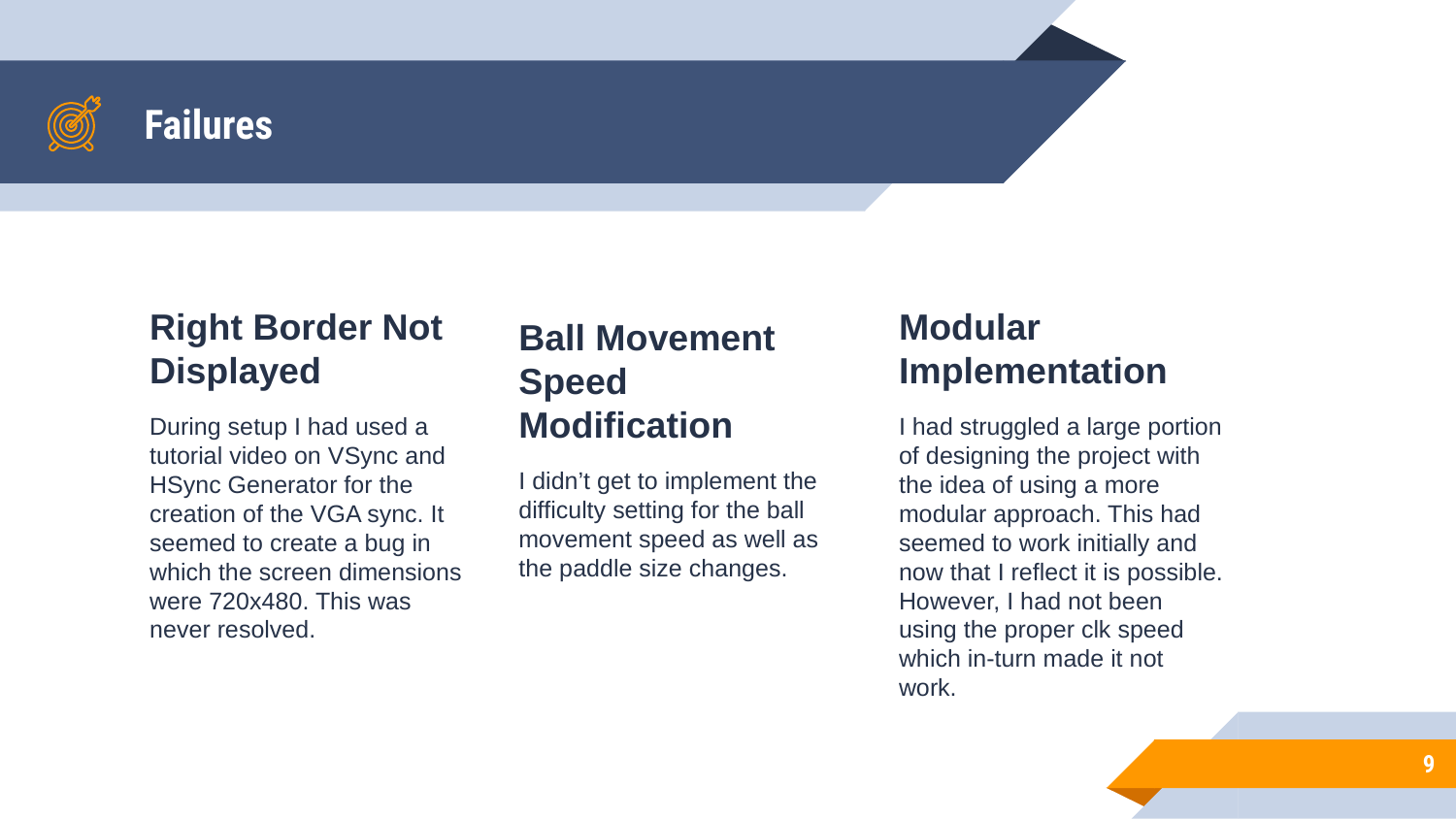

# Failures

Right Border Not Displayed
During setup I had used a tutorial video on VSync and HSync Generator for the creation of the VGA sync. It seemed to create a bug in which the screen dimensions were 720x480. This was never resolved.
Modular Implementation
I had struggled a large portion of designing the project with the idea of using a more modular approach. This had seemed to work initially and now that I reflect it is possible. However, I had not been using the proper clk speed which in-turn made it not work.

Ball Movement Speed Modification
I didn’t get to implement the difficulty setting for the ball movement speed as well as the paddle size changes.
9